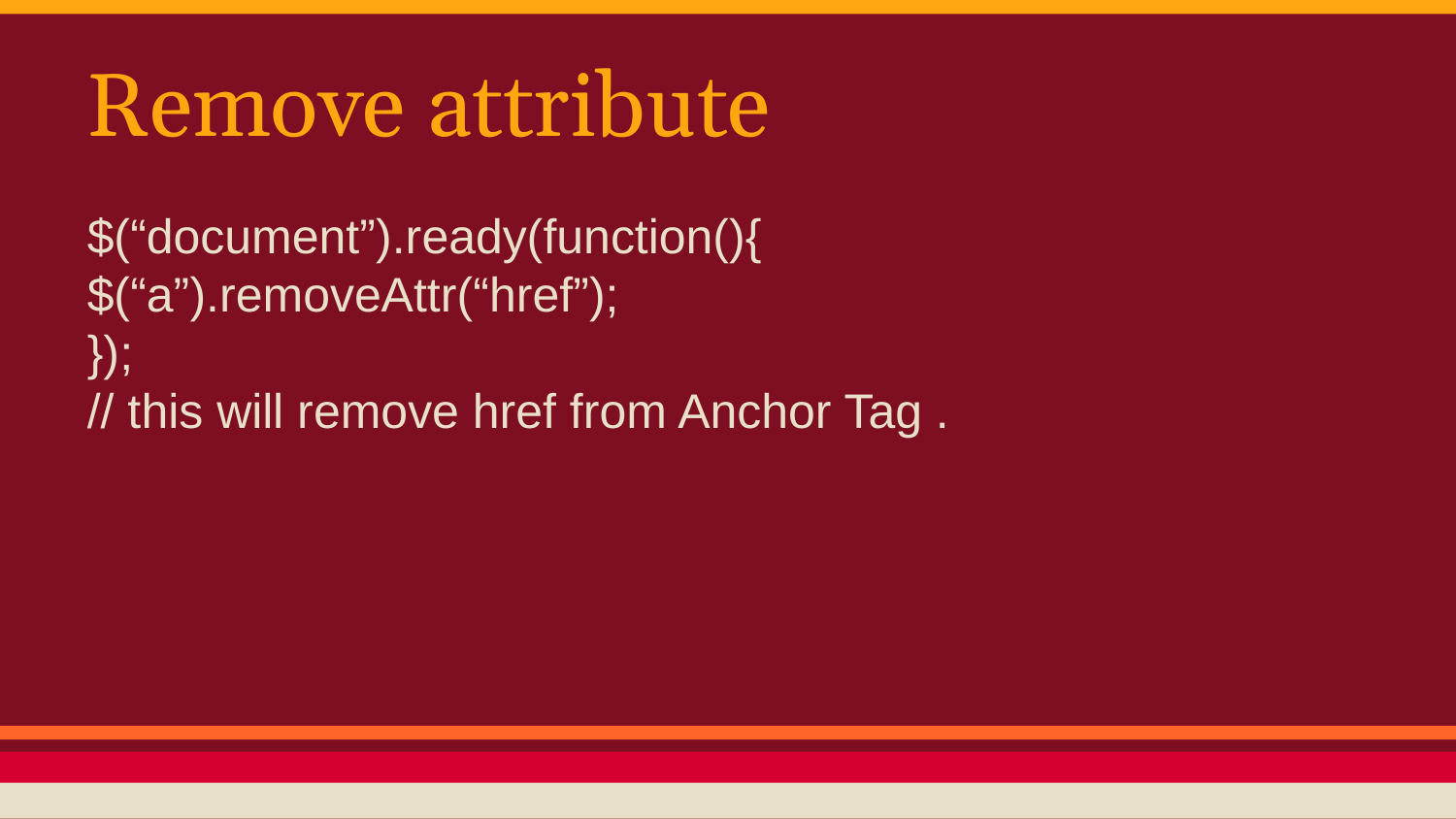

Remove attribute
$(“document”).ready(function(){
$(“a”).removeAttr(“href”);
});
// this will remove href from Anchor Tag .